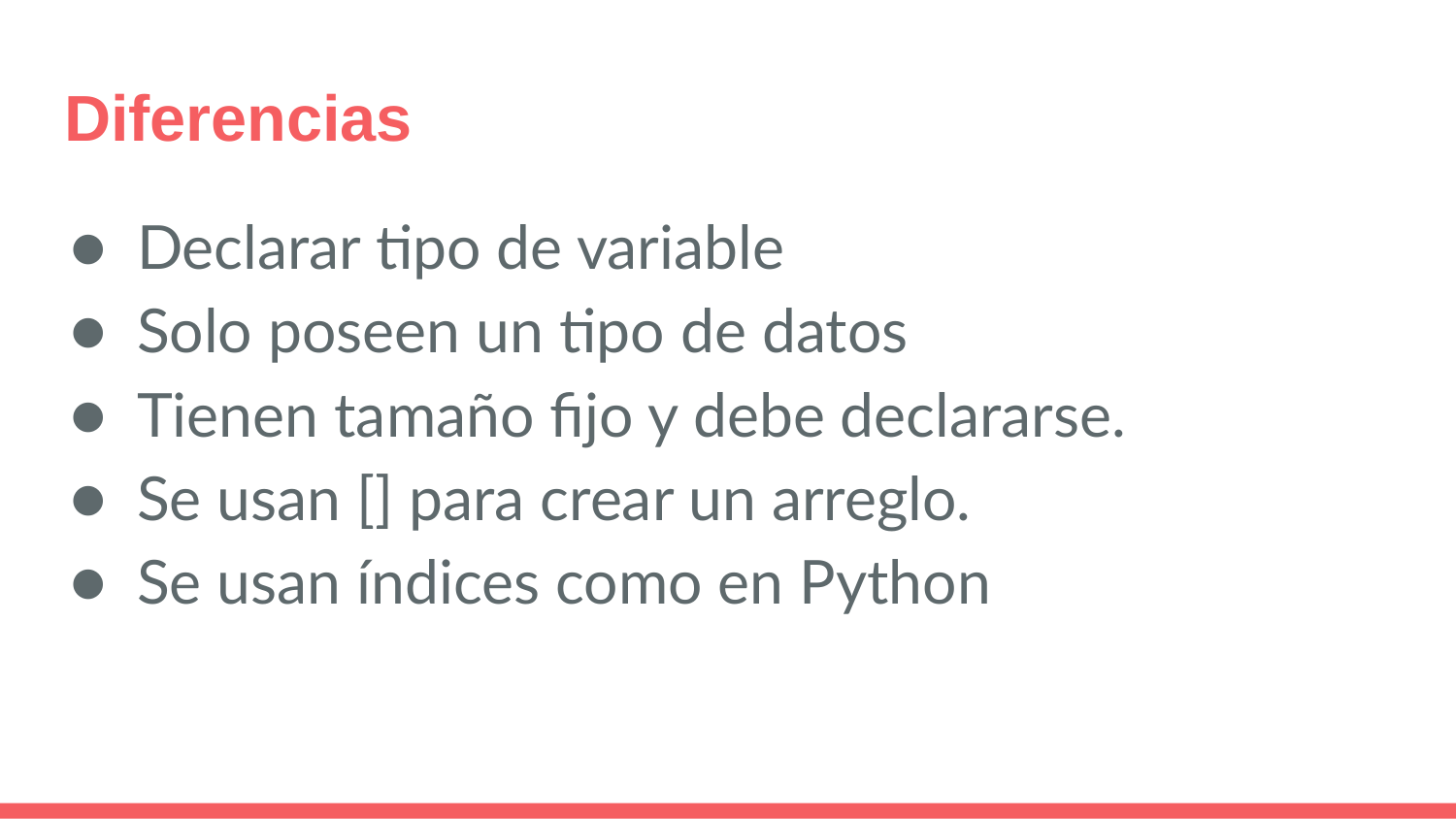

# Diferencias
Declarar tipo de variable
Solo poseen un tipo de datos
Tienen tamaño fijo y debe declararse.
Se usan [] para crear un arreglo.
Se usan índices como en Python